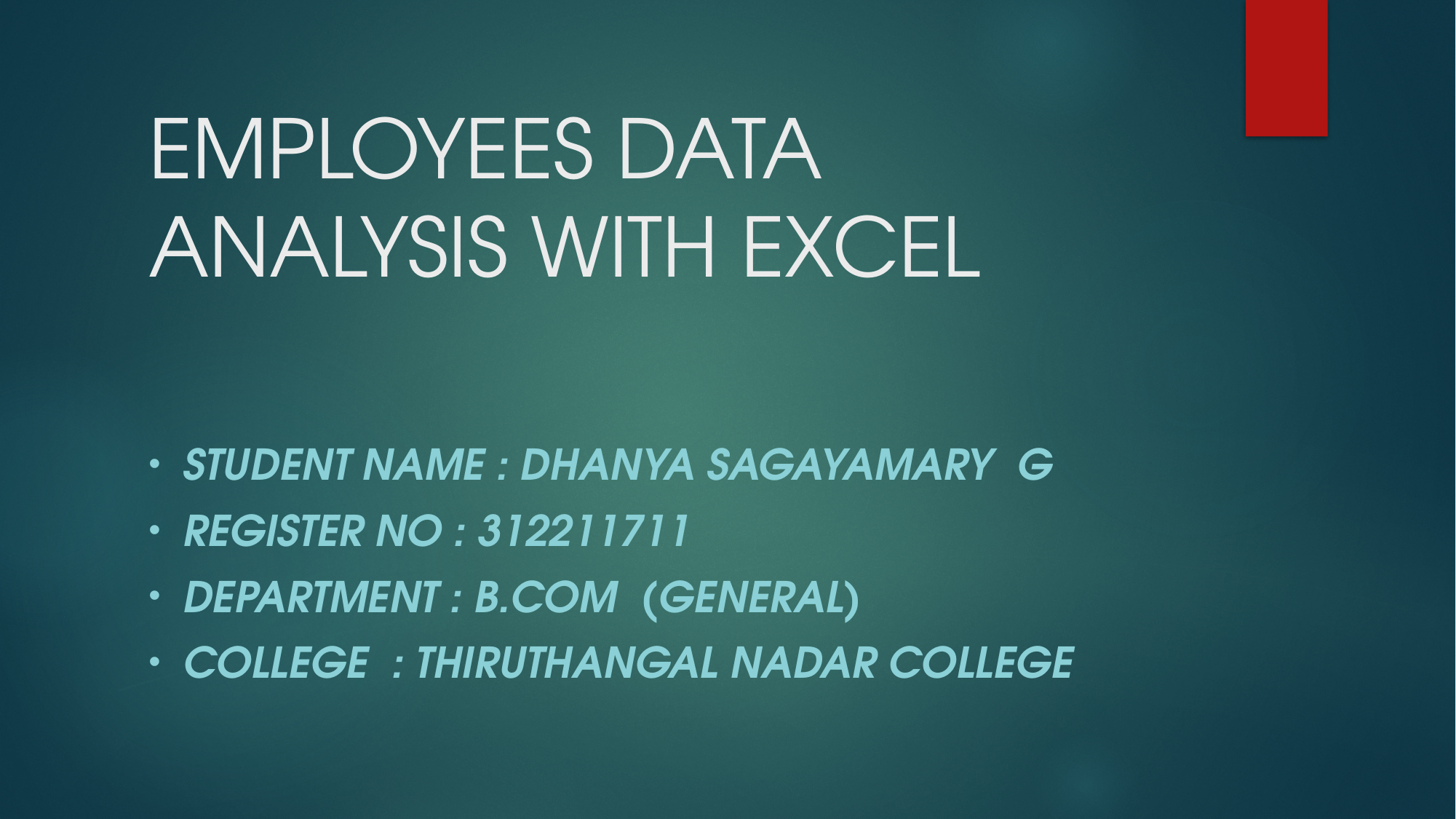

# EMPLOYEES DATA ANALYSIS WITH EXCEL
Student Name : DHANYA SAGAYAMARY  G
Register No : 312211711
Department : B.com  (GENERAL)
COLLEGE  : THIRUTHANGAL NADAR COLLEGE